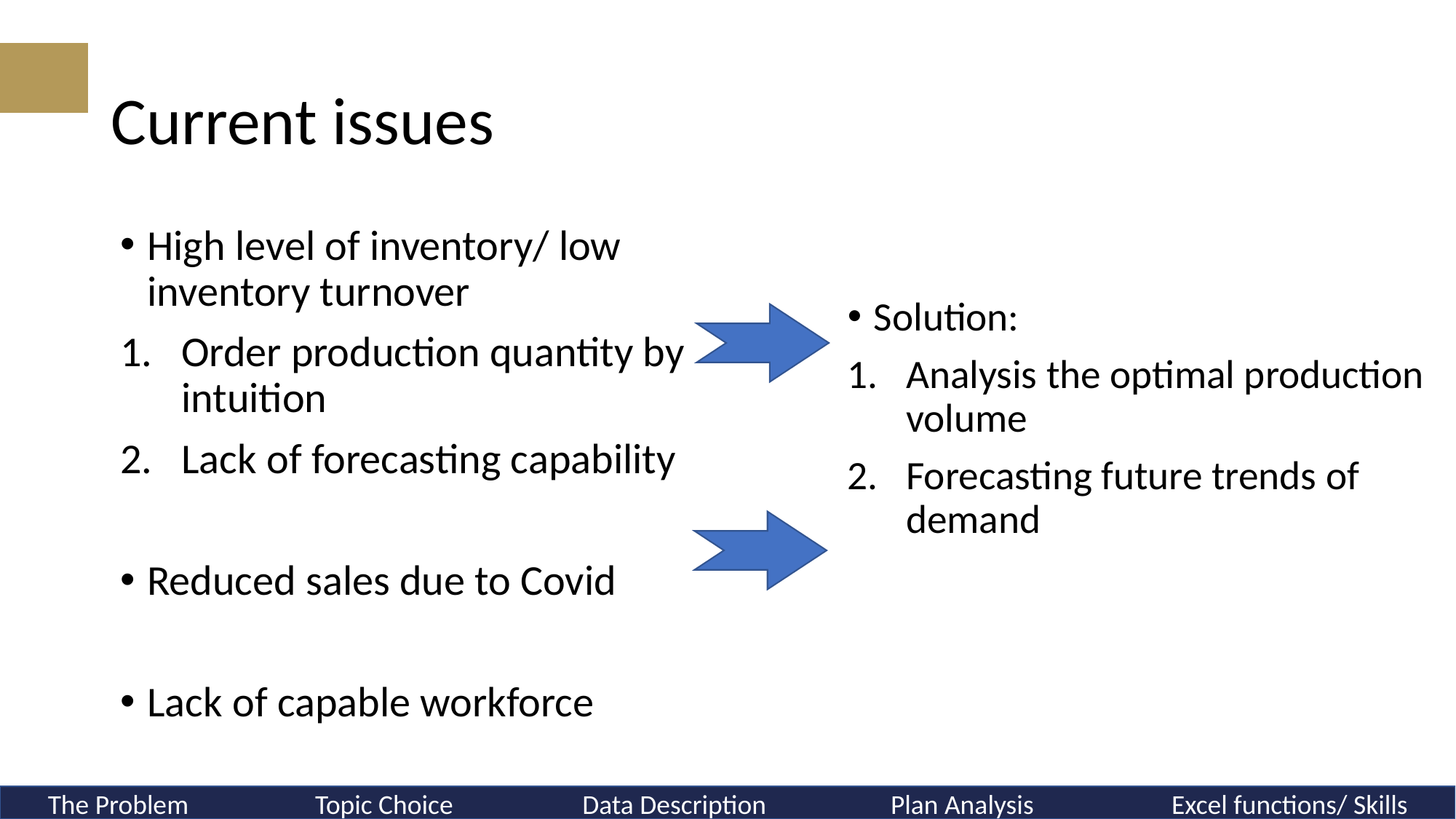

# Current issues
High level of inventory/ low inventory turnover
Order production quantity by intuition
Lack of forecasting capability

Reduced sales due to Covid

Lack of capable workforce

Solution:
Analysis the optimal production volume
Forecasting future trends of demand